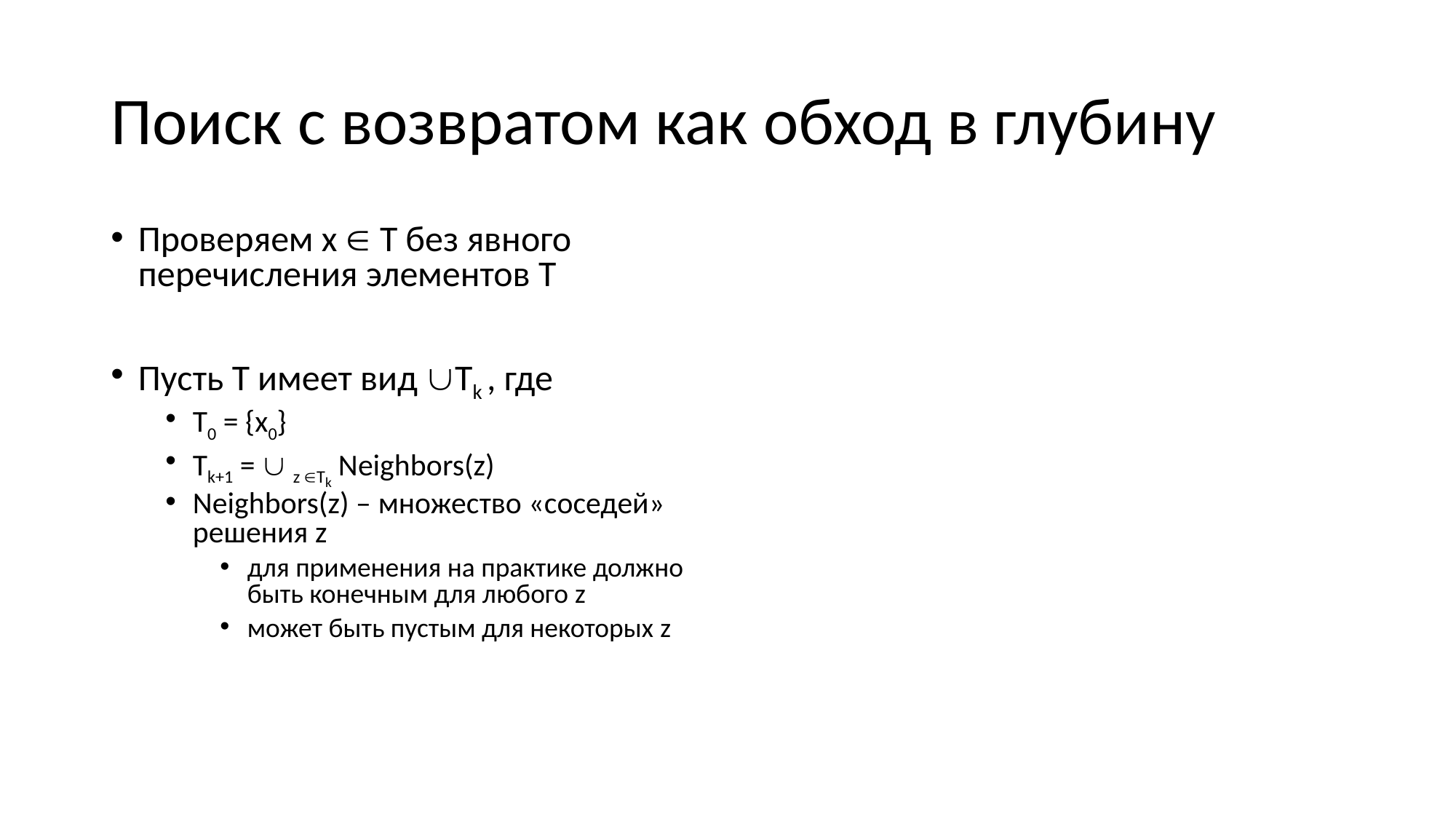

# Поиск с возвратом как обход в глубину
Проверяем x ∈ T без явного перечисления элементов T

Пусть T имеет вид ∪Tk , где
T0 = {x0}
Tk+1 = ∪ z ∈Tk Neighbors(z)
Neighbors(z) – множество «соседей» решения z
для применения на практике должно быть конечным для любого z
может быть пустым для некоторых z

x ∈ T ⇔ есть последовательность частичных решений x0 ∈ T0, x1 ∈ T1, ..., x ∈ Tk

Граф Solutions = (T, N), где
N = { (z, y) | z ∈T, y ∈ Neighbors(z) }

Поиск с возвратом = поиск пути из x0 в x в графе Solutions методом обхода в глубину